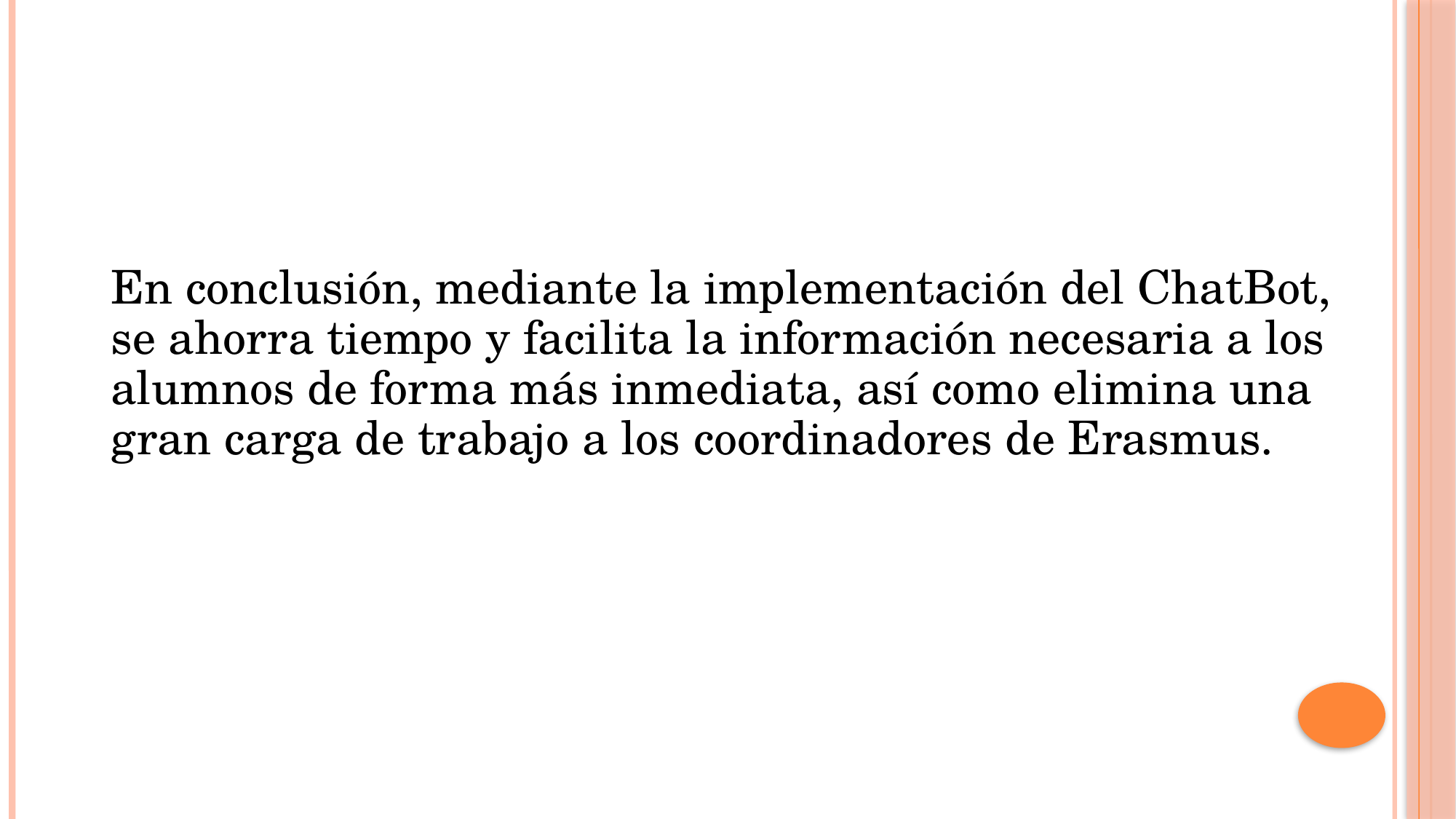

En conclusión, mediante la implementación del ChatBot, se ahorra tiempo y facilita la información necesaria a los alumnos de forma más inmediata, así como elimina una gran carga de trabajo a los coordinadores de Erasmus.